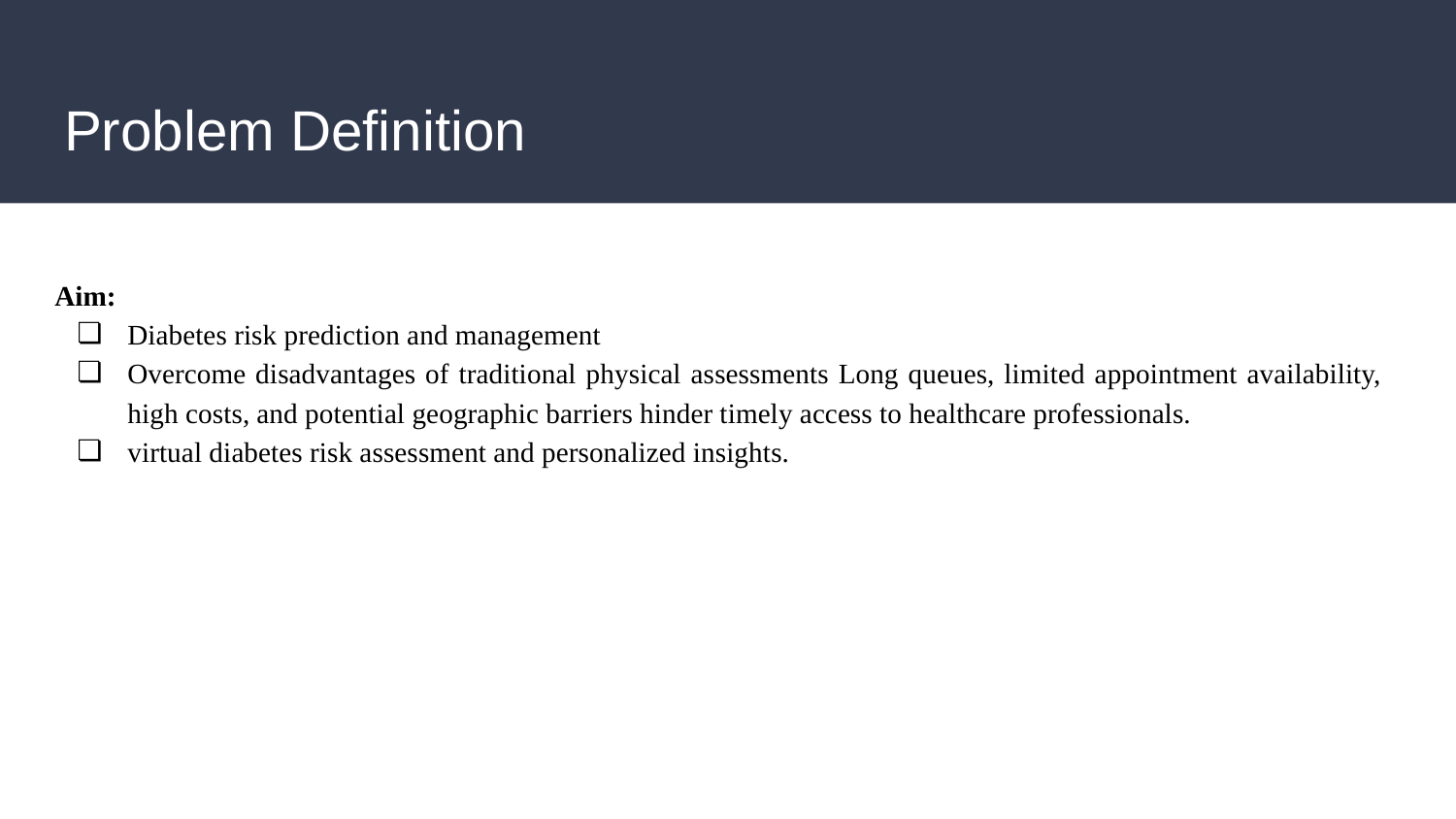

# Problem Definition

Aim:
Diabetes risk prediction and management
Overcome disadvantages of traditional physical assessments Long queues, limited appointment availability, high costs, and potential geographic barriers hinder timely access to healthcare professionals.
virtual diabetes risk assessment and personalized insights.